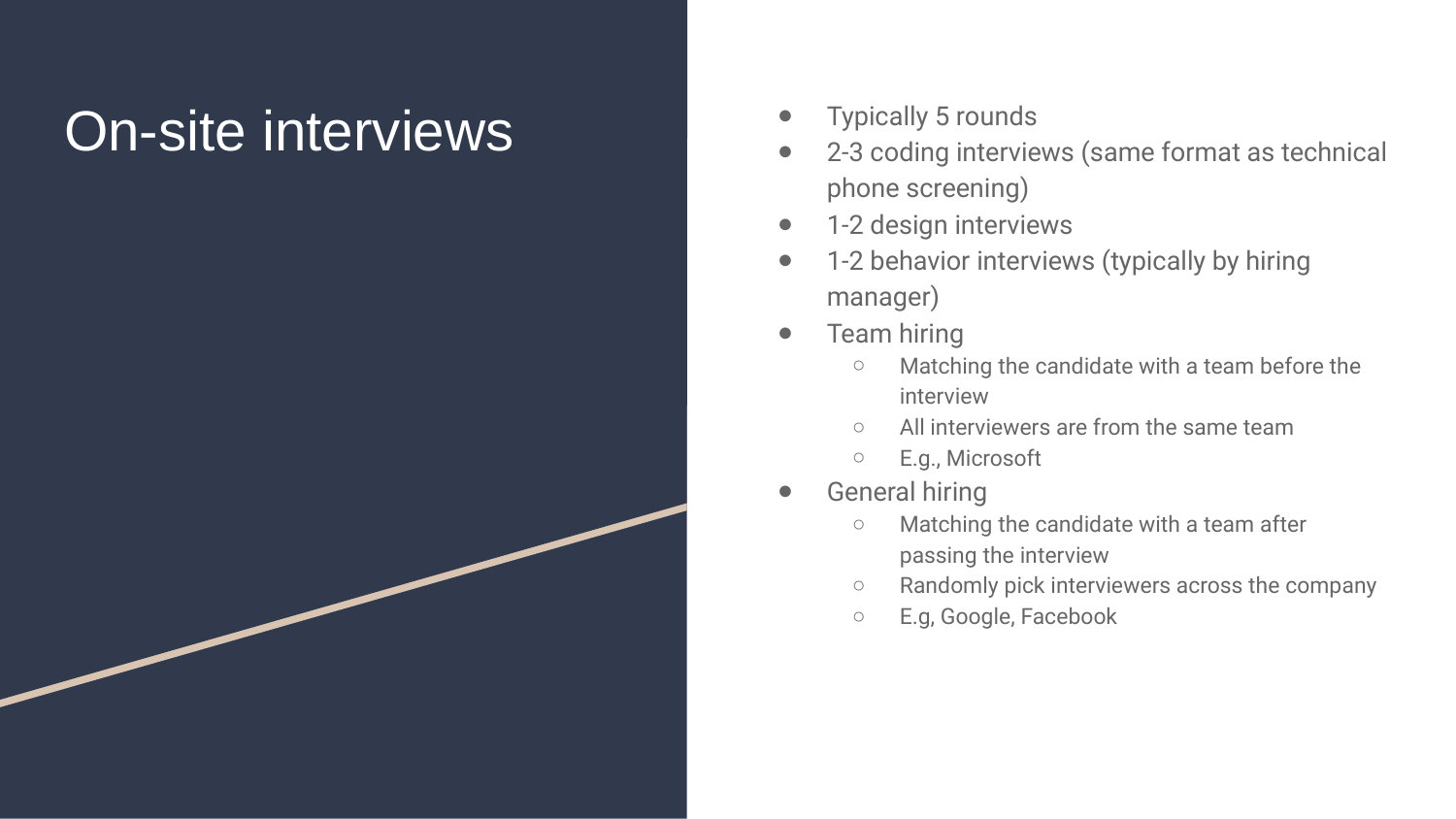

# On-site interviews
Typically 5 rounds
2-3 coding interviews (same format as technical phone screening)
1-2 design interviews
1-2 behavior interviews (typically by hiring manager)
Team hiring
Matching the candidate with a team before the interview
All interviewers are from the same team
E.g., Microsoft
General hiring
Matching the candidate with a team after passing the interview
Randomly pick interviewers across the company
E.g, Google, Facebook